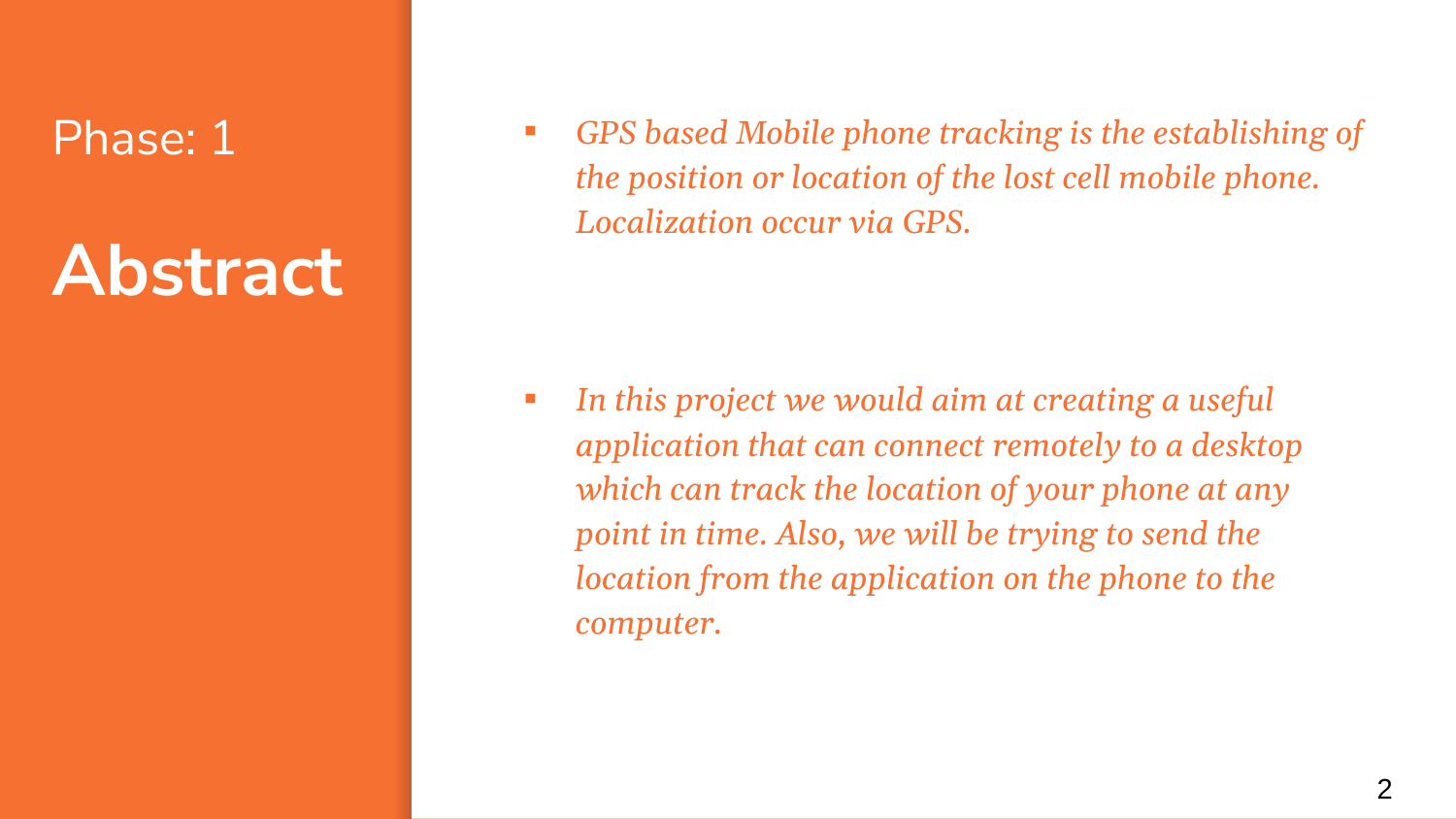

# Phase: 1 Abstract
GPS based Mobile phone tracking is the establishing of the position or location of the lost cell mobile phone. Localization occur via GPS.

In this project we would aim at creating a useful application that can connect remotely to a desktop which can track the location of your phone at any point in time. Also, we will be trying to send the location from the application on the phone to the computer.
2